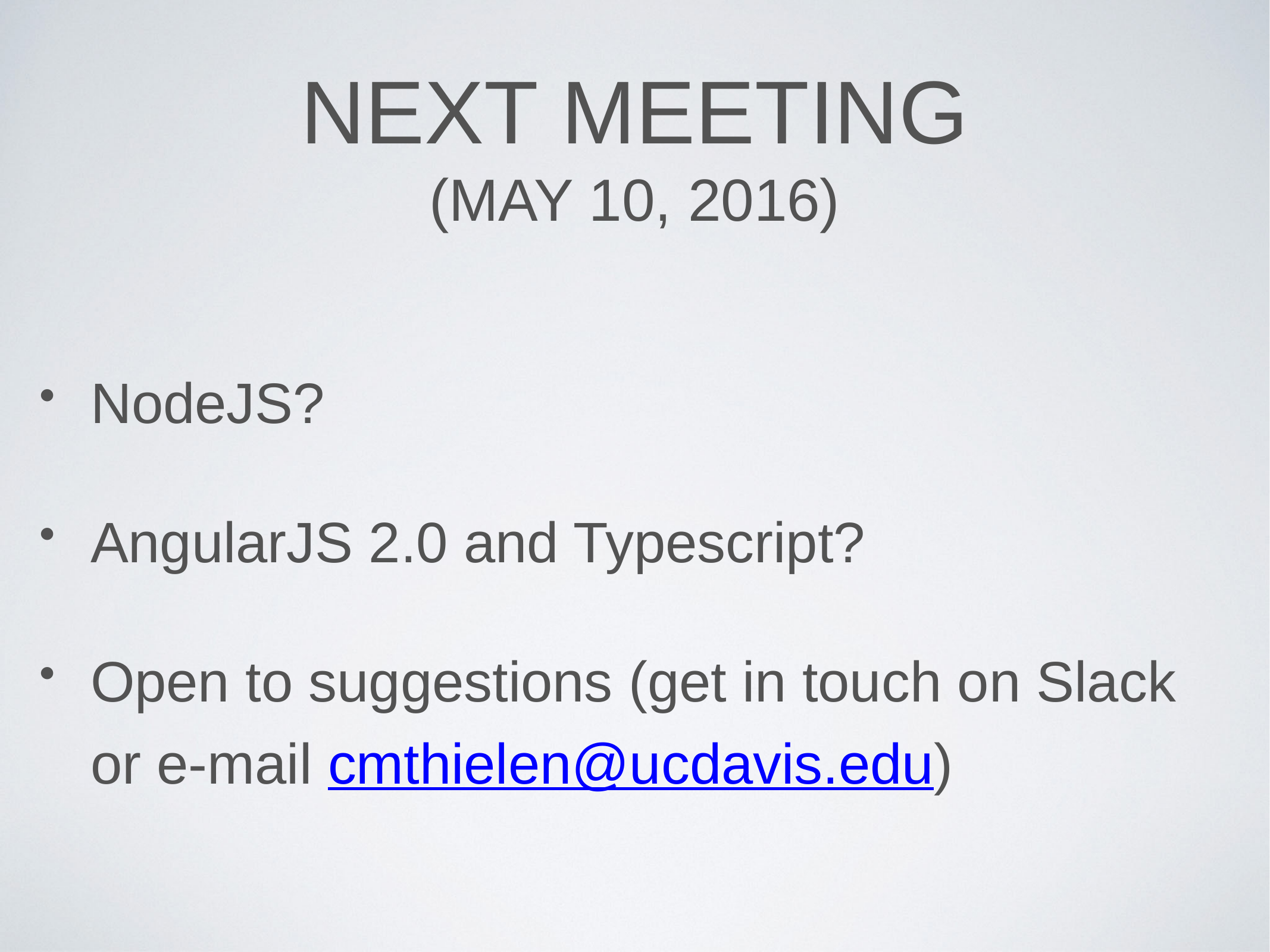

# Next Meeting (May 10, 2016)
NodeJS?
AngularJS 2.0 and Typescript?
Open to suggestions (get in touch on Slack or e-mail cmthielen@ucdavis.edu)